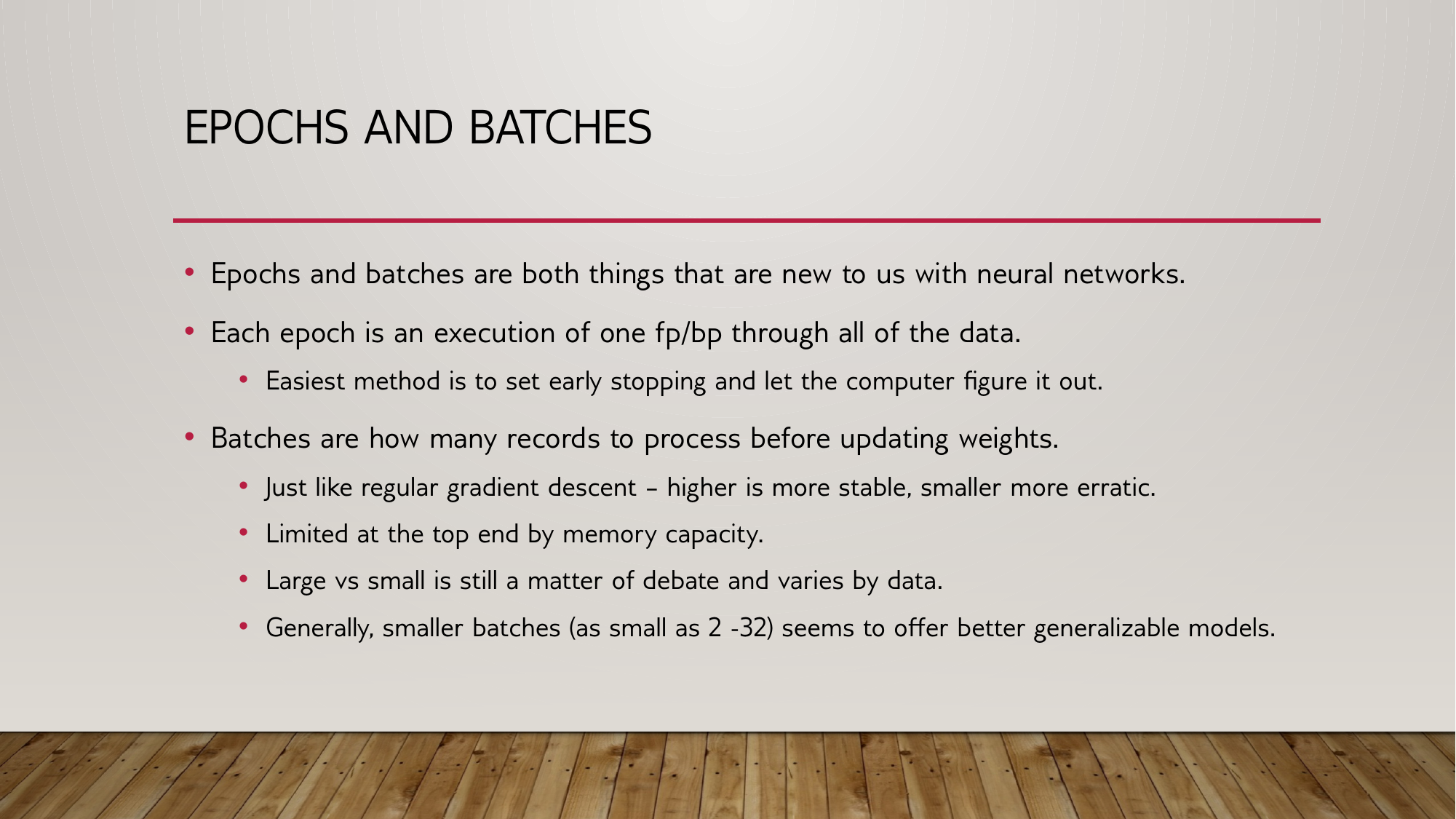

# Epochs and Batches
Epochs and batches are both things that are new to us with neural networks.
Each epoch is an execution of one fp/bp through all of the data.
Easiest method is to set early stopping and let the computer figure it out.
Batches are how many records to process before updating weights.
Just like regular gradient descent – higher is more stable, smaller more erratic.
Limited at the top end by memory capacity.
Large vs small is still a matter of debate and varies by data.
Generally, smaller batches (as small as 2 -32) seems to offer better generalizable models.